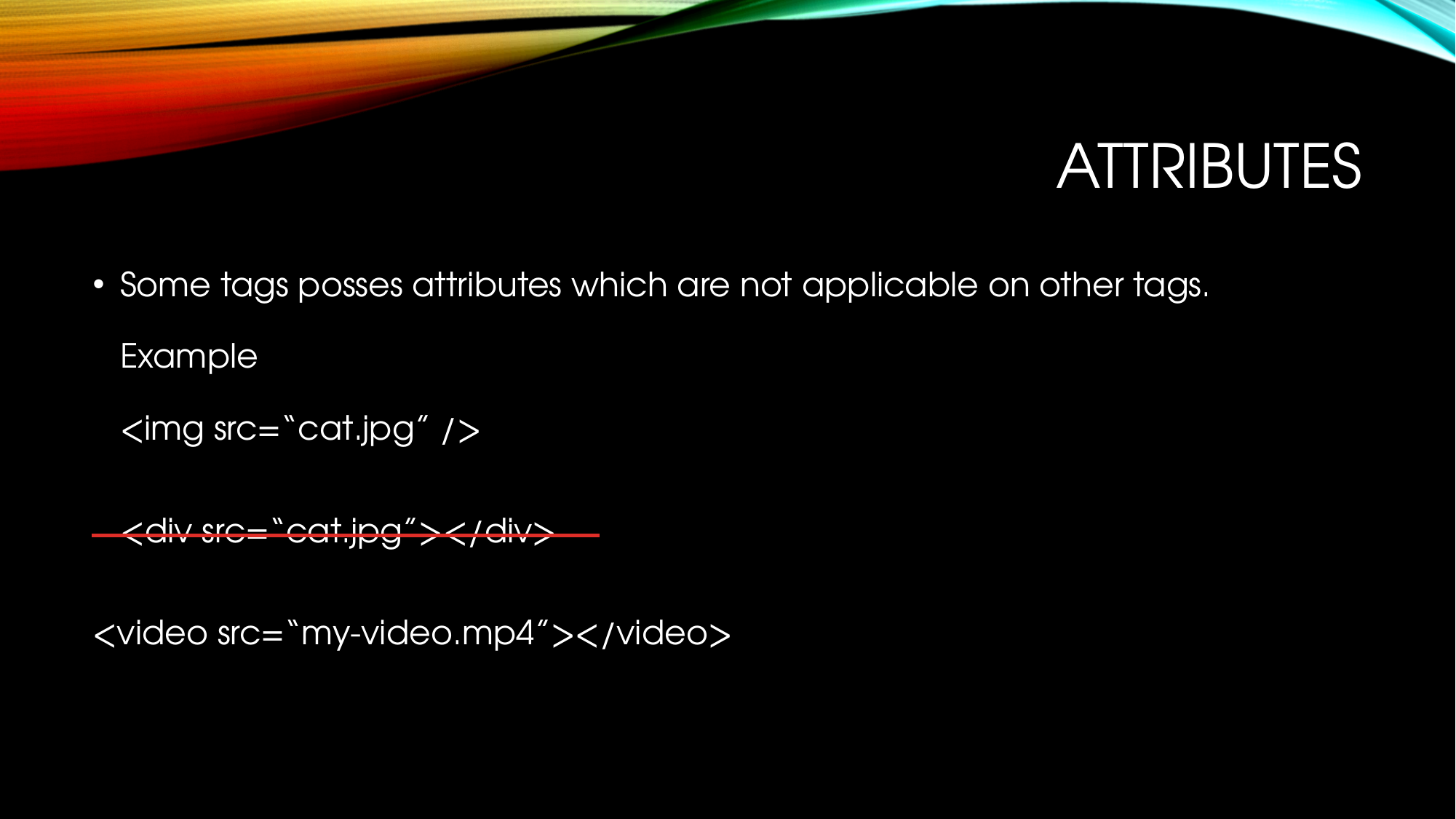

# Attributes
Some tags posses attributes which are not applicable on other tags.
Example
<img src=“cat.jpg” />

   <div src=“cat.jpg”></div>

<video src=“my-video.mp4”></video>